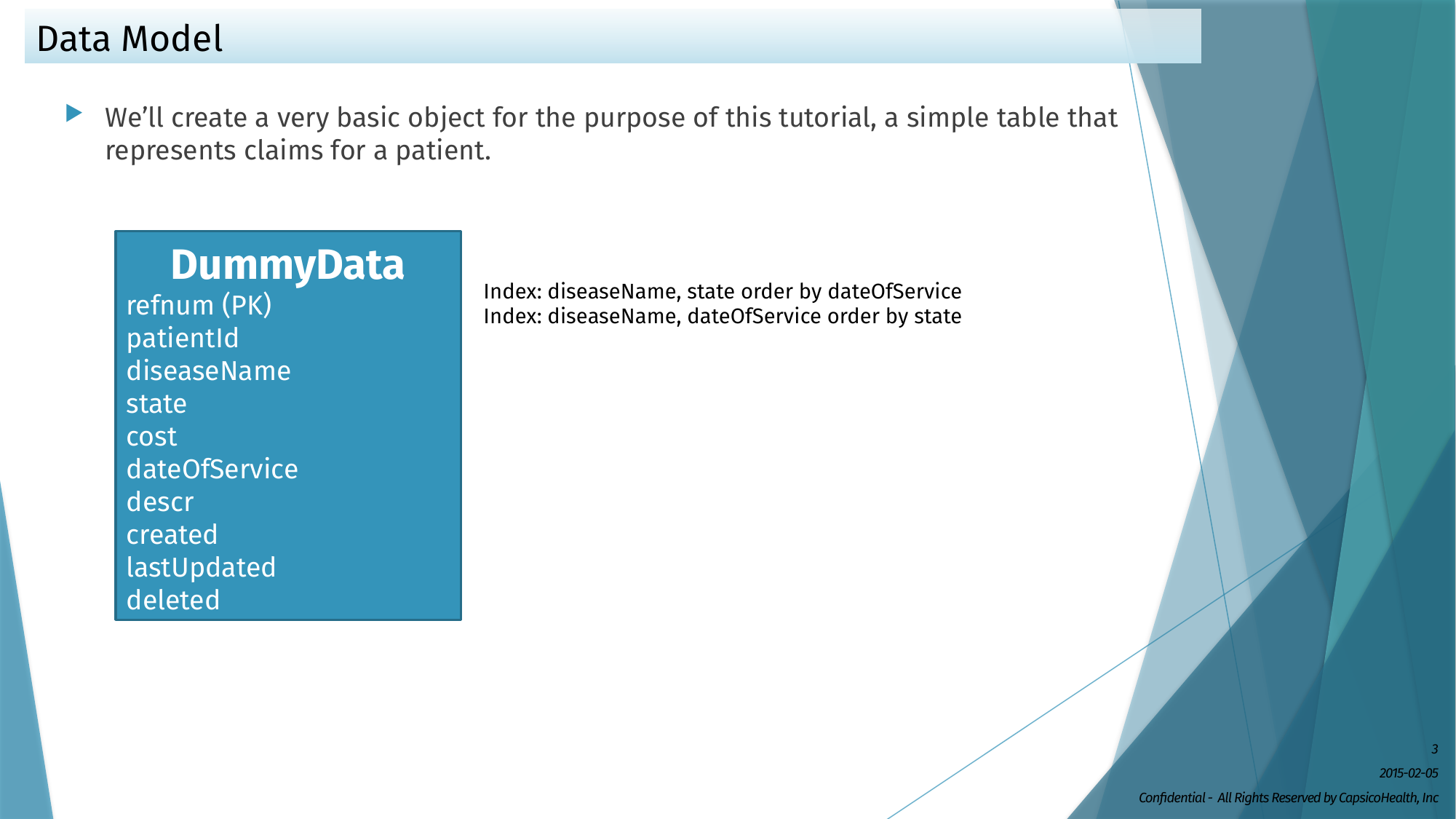

# Data Model
We’ll create a very basic object for the purpose of this tutorial, a simple table that represents claims for a patient.
DummyData
refnum (PK)
patientId
diseaseName
state
cost
dateOfService
descr
created
lastUpdated
deleted
Index: diseaseName, state order by dateOfService
Index: diseaseName, dateOfService order by state
3
2015-02-05
Confidential -  All Rights Reserved by CapsicoHealth, Inc